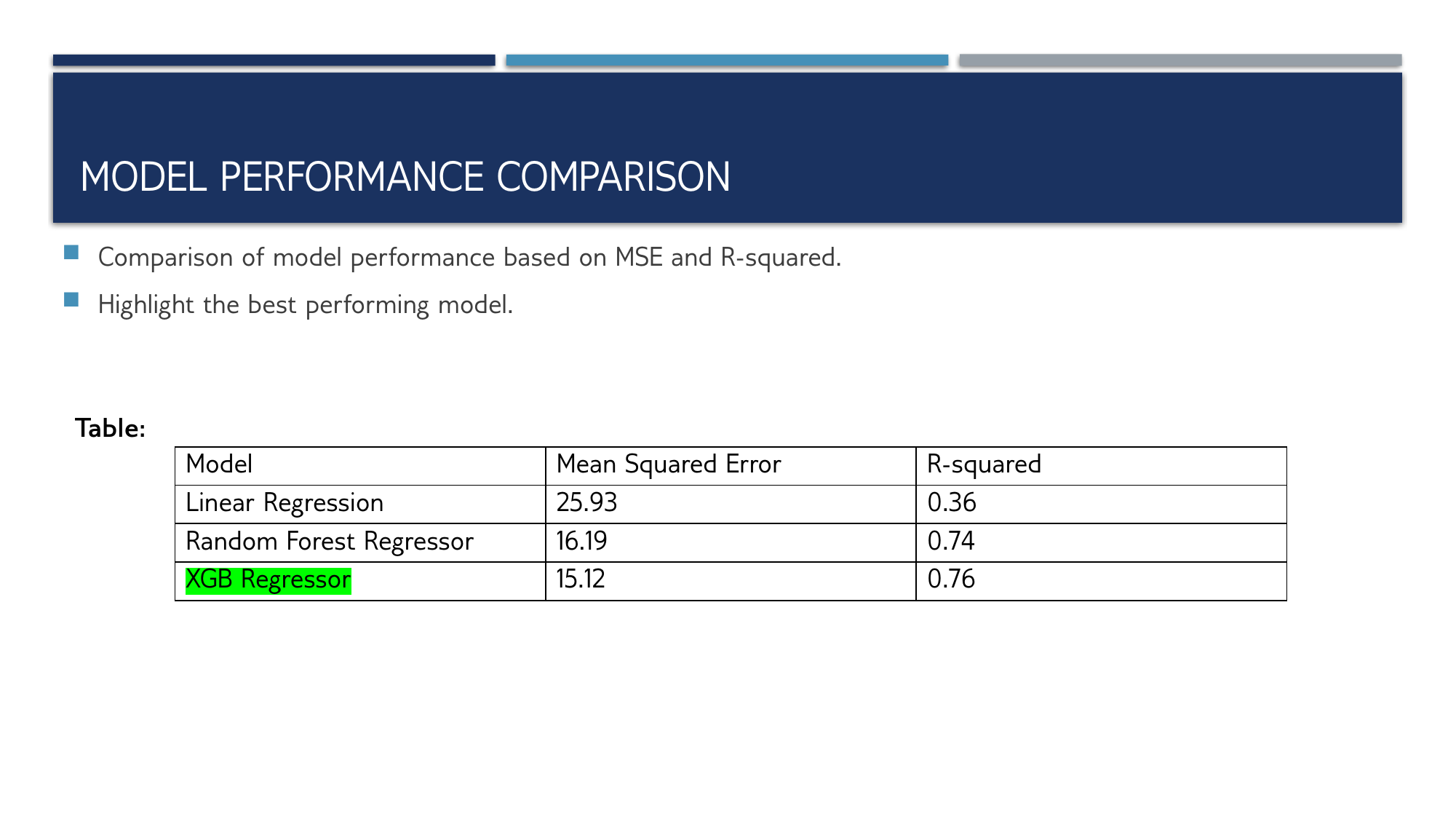

# Model Performance Comparison
Comparison of model performance based on MSE and R-squared.
Highlight the best performing model.

Table:
| Model | Mean Squared Error | R-squared |
| --- | --- | --- |
| Linear Regression | 25.93 | 0.36 |
| Random Forest Regressor | 16.19 | 0.74 |
| XGB Regressor | 15.12 | 0.76 |